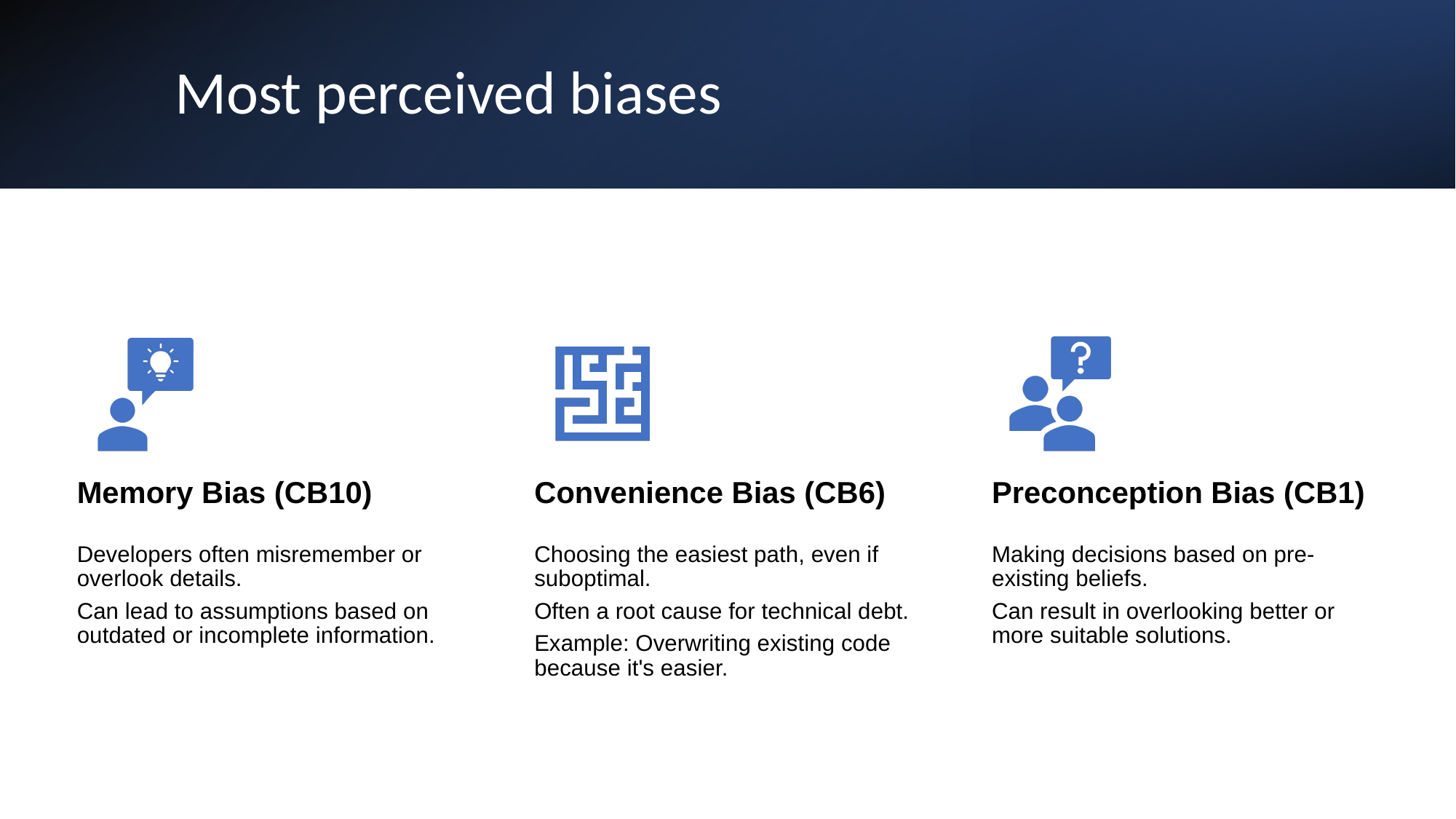

# Most perceived biases
Memory Bias (CB10)
Developers often misremember or overlook details.
Can lead to assumptions based on outdated or incomplete information.
Convenience Bias (CB6)
Choosing the easiest path, even if suboptimal.
Often a root cause for technical debt.
Example: Overwriting existing code because it's easier.
Preconception Bias (CB1)
Making decisions based on pre-existing beliefs.
Can result in overlooking better or more suitable solutions.